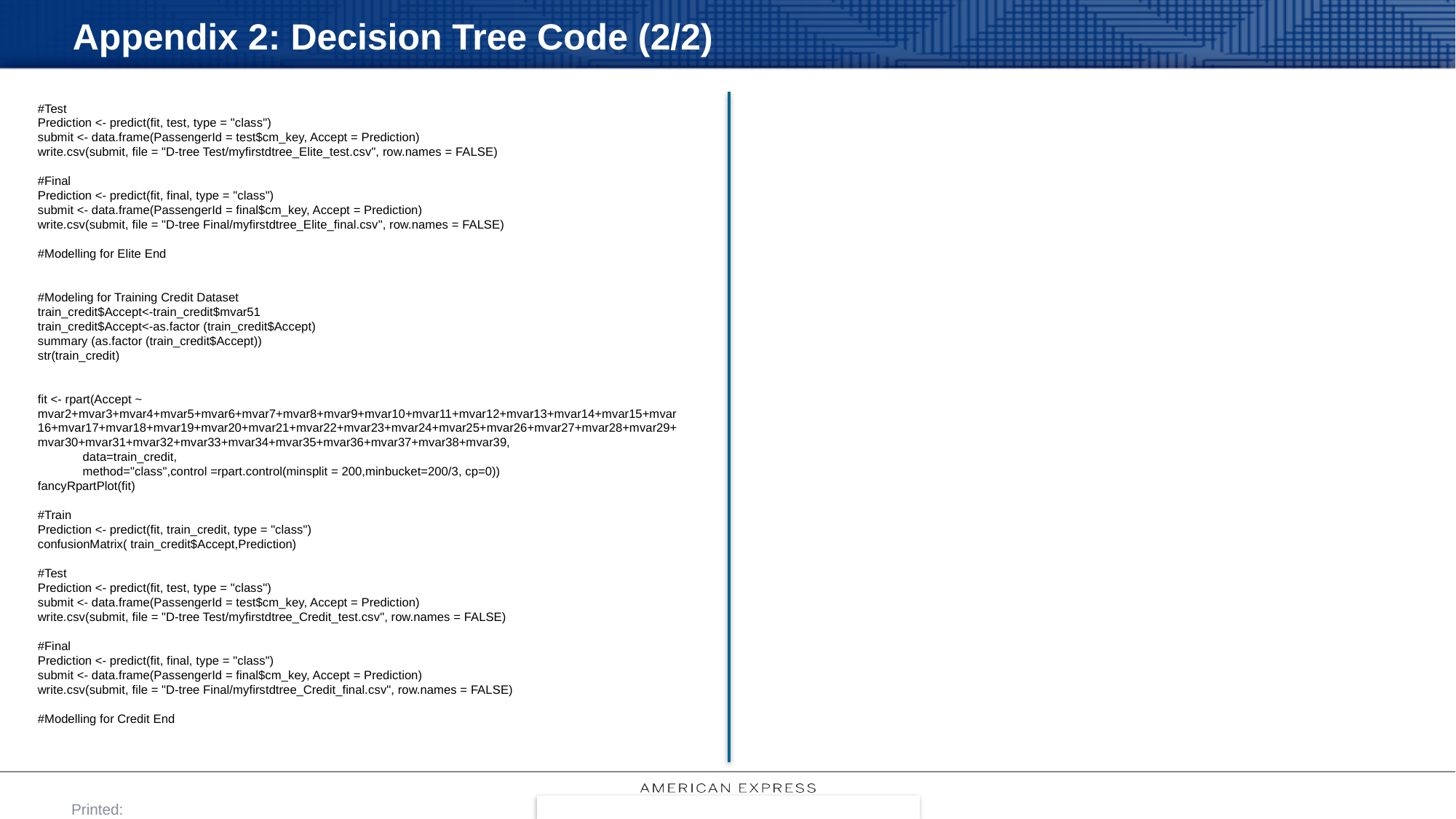

# Appendix 2: Decision Tree Code (2/2)
#Test
Prediction <- predict(fit, test, type = "class")
submit <- data.frame(PassengerId = test$cm_key, Accept = Prediction)
write.csv(submit, file = "D-tree Test/myfirstdtree_Elite_test.csv", row.names = FALSE)

#Final
Prediction <- predict(fit, final, type = "class")
submit <- data.frame(PassengerId = final$cm_key, Accept = Prediction)
write.csv(submit, file = "D-tree Final/myfirstdtree_Elite_final.csv", row.names = FALSE)

#Modelling for Elite End

#Modeling for Training Credit Dataset
train_credit$Accept<-train_credit$mvar51
train_credit$Accept<-as.factor (train_credit$Accept)
summary (as.factor (train_credit$Accept))
str(train_credit)

fit <- rpart(Accept ~ mvar2+mvar3+mvar4+mvar5+mvar6+mvar7+mvar8+mvar9+mvar10+mvar11+mvar12+mvar13+mvar14+mvar15+mvar16+mvar17+mvar18+mvar19+mvar20+mvar21+mvar22+mvar23+mvar24+mvar25+mvar26+mvar27+mvar28+mvar29+mvar30+mvar31+mvar32+mvar33+mvar34+mvar35+mvar36+mvar37+mvar38+mvar39,
             data=train_credit,
             method="class",control =rpart.control(minsplit = 200,minbucket=200/3, cp=0))
fancyRpartPlot(fit)

#Train
Prediction <- predict(fit, train_credit, type = "class")
confusionMatrix( train_credit$Accept,Prediction)

#Test
Prediction <- predict(fit, test, type = "class")
submit <- data.frame(PassengerId = test$cm_key, Accept = Prediction)
write.csv(submit, file = "D-tree Test/myfirstdtree_Credit_test.csv", row.names = FALSE)

#Final
Prediction <- predict(fit, final, type = "class")
submit <- data.frame(PassengerId = final$cm_key, Accept = Prediction)
write.csv(submit, file = "D-tree Final/myfirstdtree_Credit_final.csv", row.names = FALSE)

#Modelling for Credit End